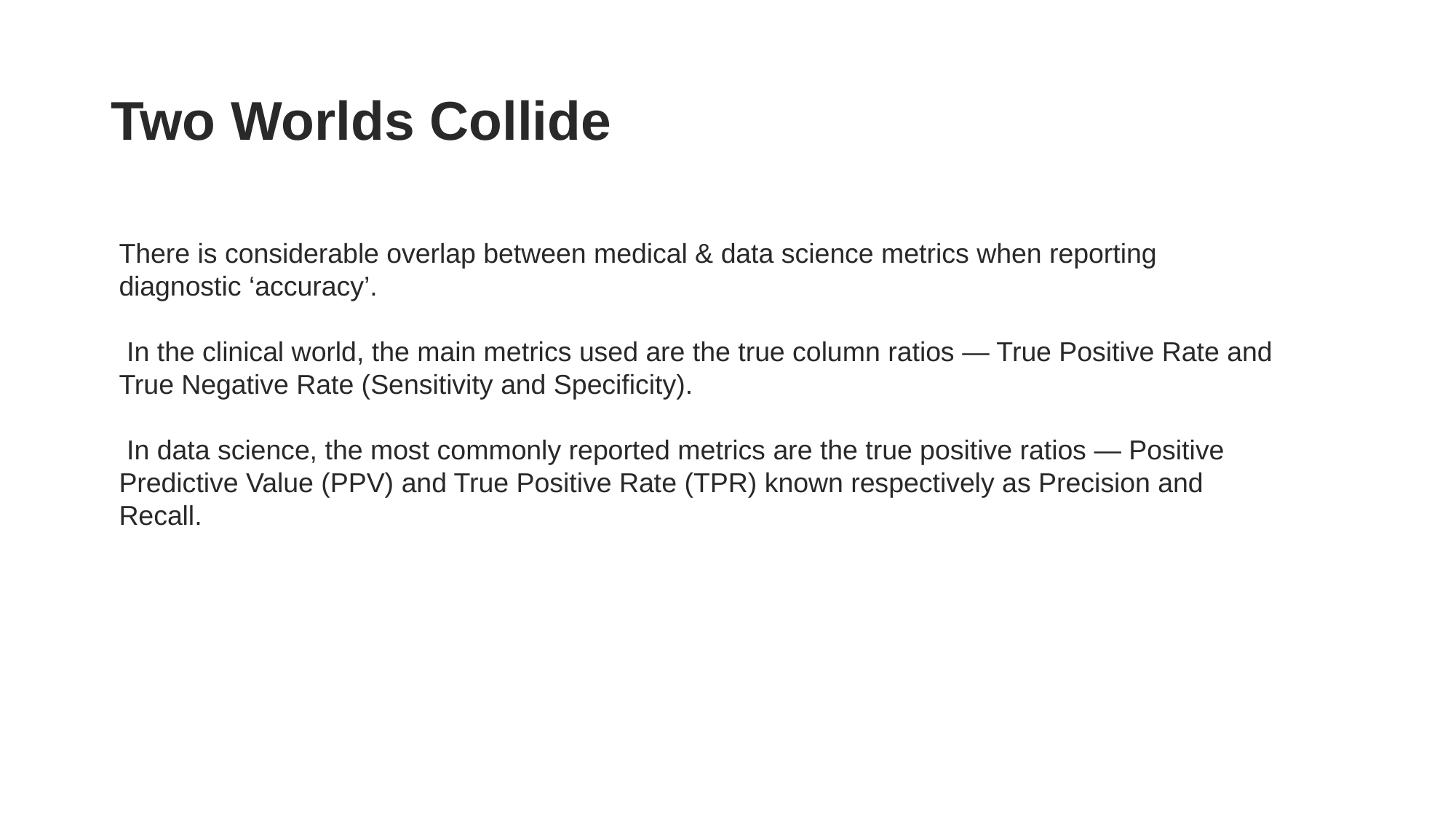

# Two Worlds Collide
There is considerable overlap between medical & data science metrics when reporting diagnostic ‘accuracy’.

 In the clinical world, the main metrics used are the true column ratios — True Positive Rate and True Negative Rate (Sensitivity and Specificity).

 In data science, the most commonly reported metrics are the true positive ratios — Positive Predictive Value (PPV) and True Positive Rate (TPR) known respectively as Precision and Recall.